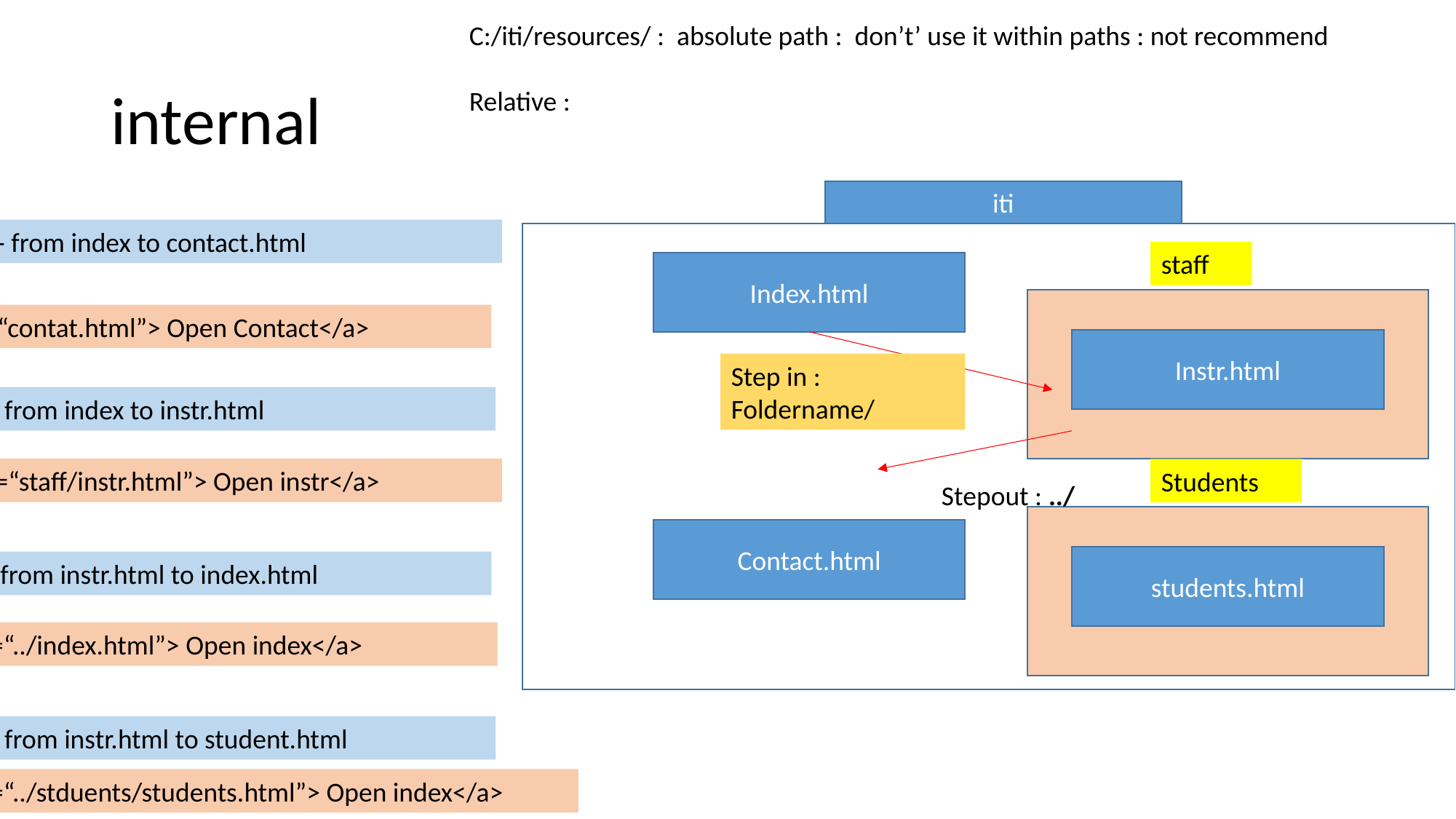

C:/iti/resources/ :  absolute path :  don’t’ use it within paths : not recommend

Relative :
# internal
iti
1- from index to contact.html

staff
Index.html

<a href=“contat.html”> Open Contact</a>
Instr.html
Step in :
Foldername/
2- from index to instr.html
<a href=“staff/instr.html”> Open instr</a>
Students
Stepout : ../

Contact.html
students.html
3- from instr.html to index.html
<a href=“../index.html”> Open index</a>
4- from instr.html to student.html
<a href=“../stduents/students.html”> Open index</a>